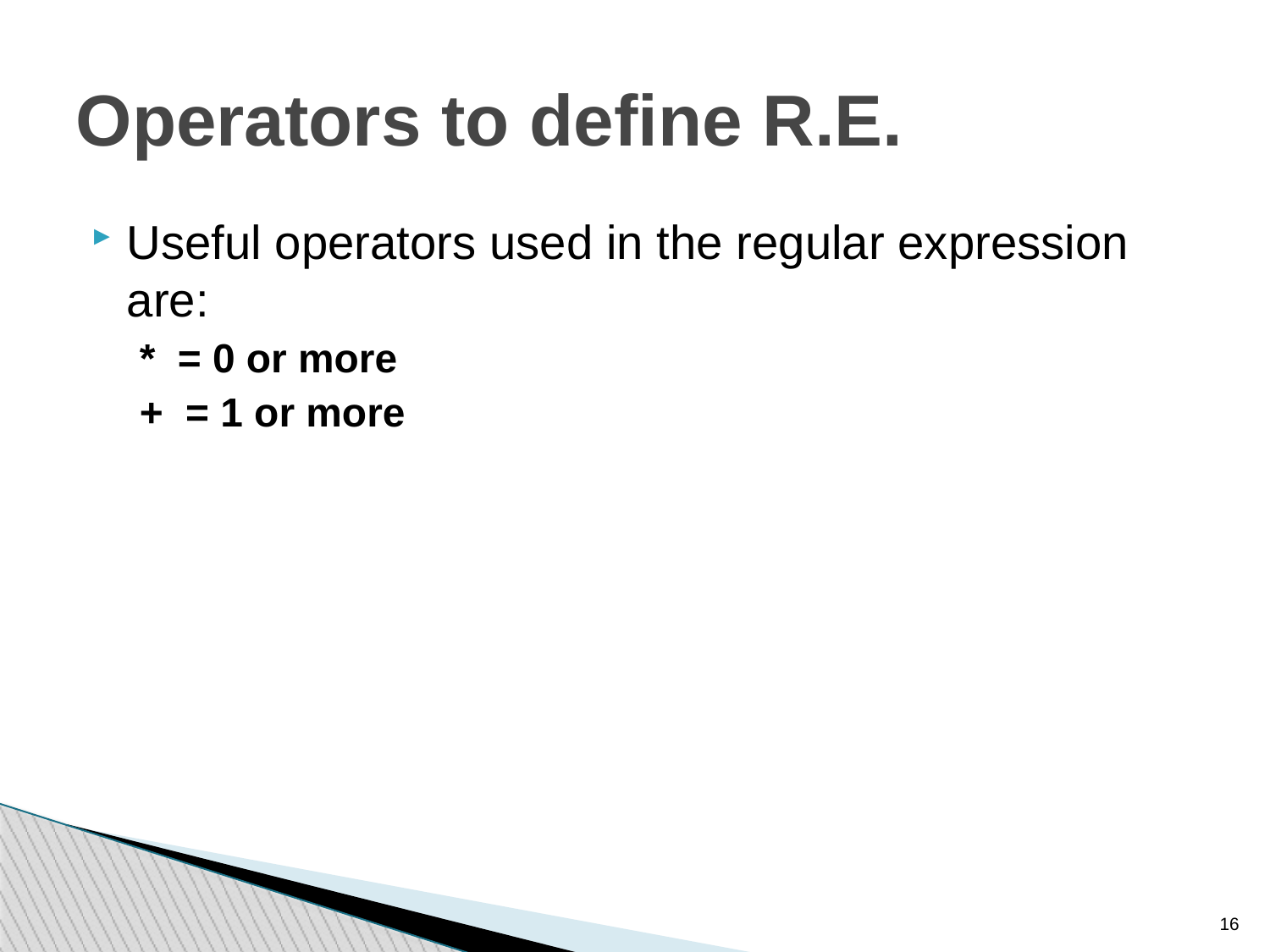

Operators to define R.E.
Useful operators used in the regular expression are:
*  = 0 or more
+  = 1 or more

16